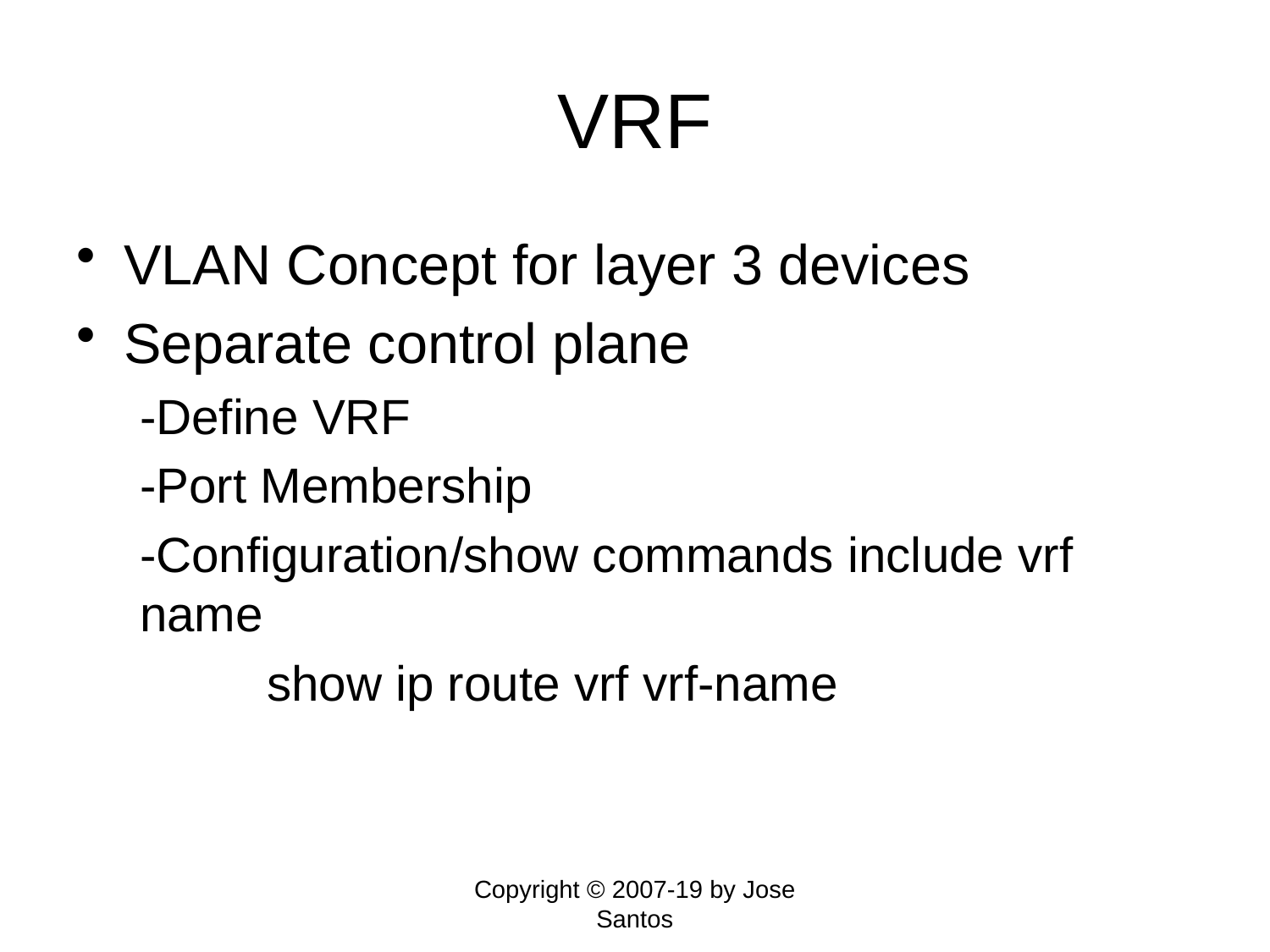

# VRF
VLAN Concept for layer 3 devices
Separate control plane
-Define VRF
-Port Membership
-Configuration/show commands include vrf name
	show ip route vrf vrf-name
Copyright © 2007-19 by Jose Santos